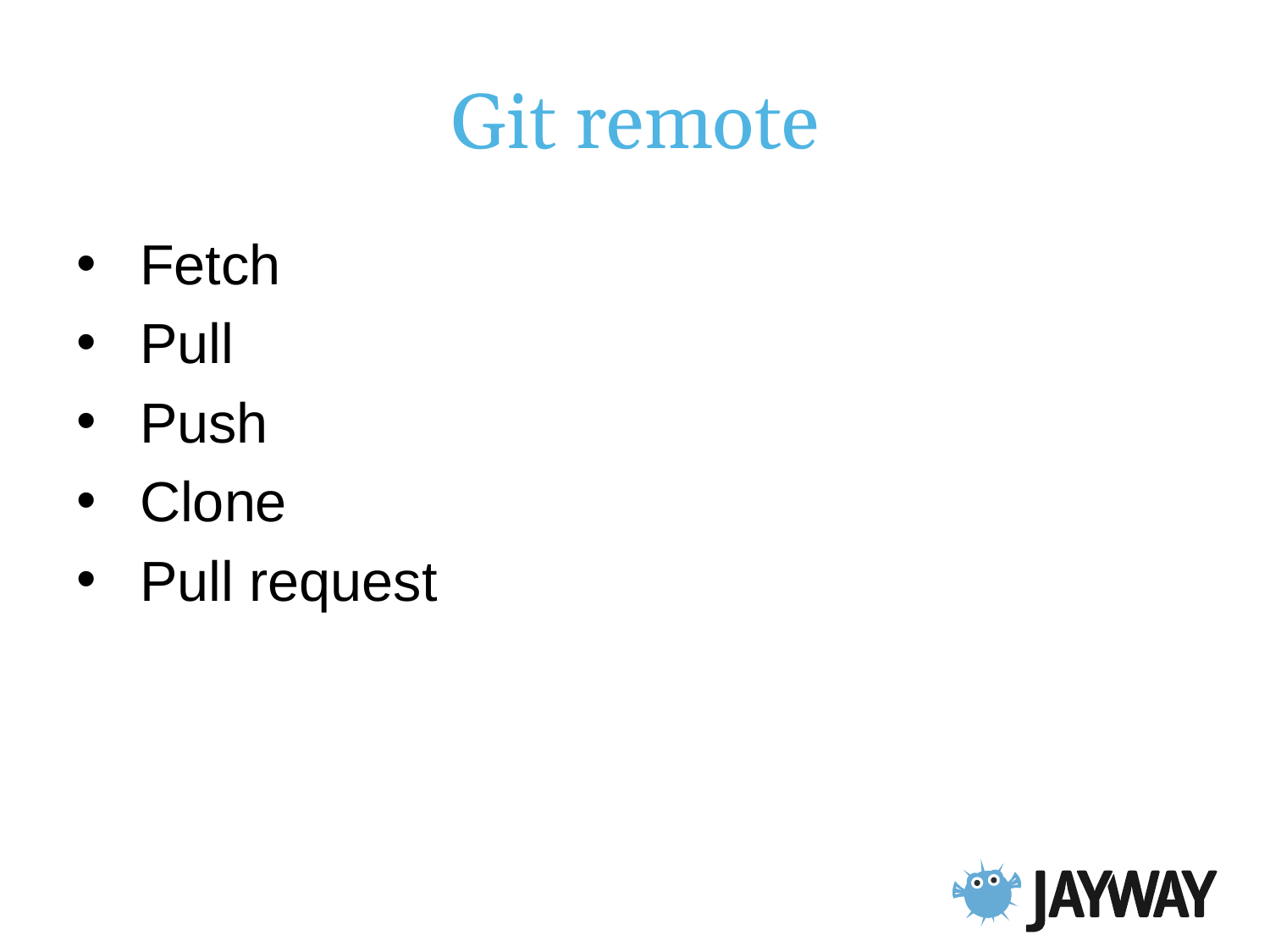

# Git remote
Fetch
Pull
Push
Clone
Pull request